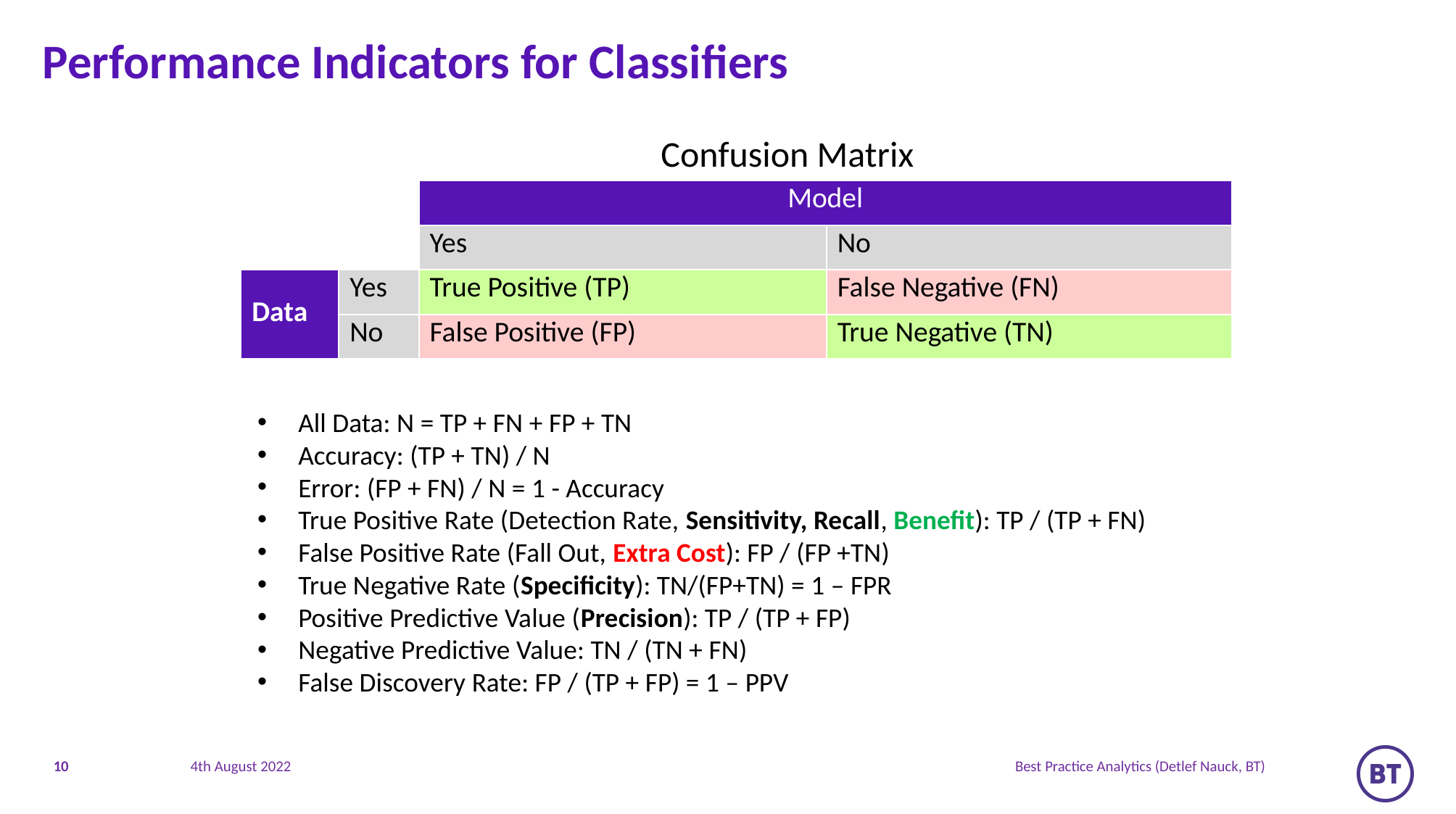

# Performance Indicators for Classifiers
Confusion Matrix
|  |  | Model |  |
| --- | --- | --- | --- |
|  |  | Yes | No |
| Data | Yes | True Positive (TP) | False Negative (FN) |
|  | No | False Positive (FP) | True Negative (TN) |
All Data: N = TP + FN + FP + TN
Accuracy: (TP + TN) / N
Error: (FP + FN) / N = 1 - Accuracy
True Positive Rate (Detection Rate, Sensitivity, Recall, Benefit): TP / (TP + FN)
False Positive Rate (Fall Out, Extra Cost): FP / (FP +TN)
True Negative Rate (Specificity): TN/(FP+TN) = 1 – FPR
Positive Predictive Value (Precision): TP / (TP + FP)
Negative Predictive Value: TN / (TN + FN)
False Discovery Rate: FP / (TP + FP) = 1 – PPV
10
Best Practice Analytics (Detlef Nauck, BT)
4th August 2022